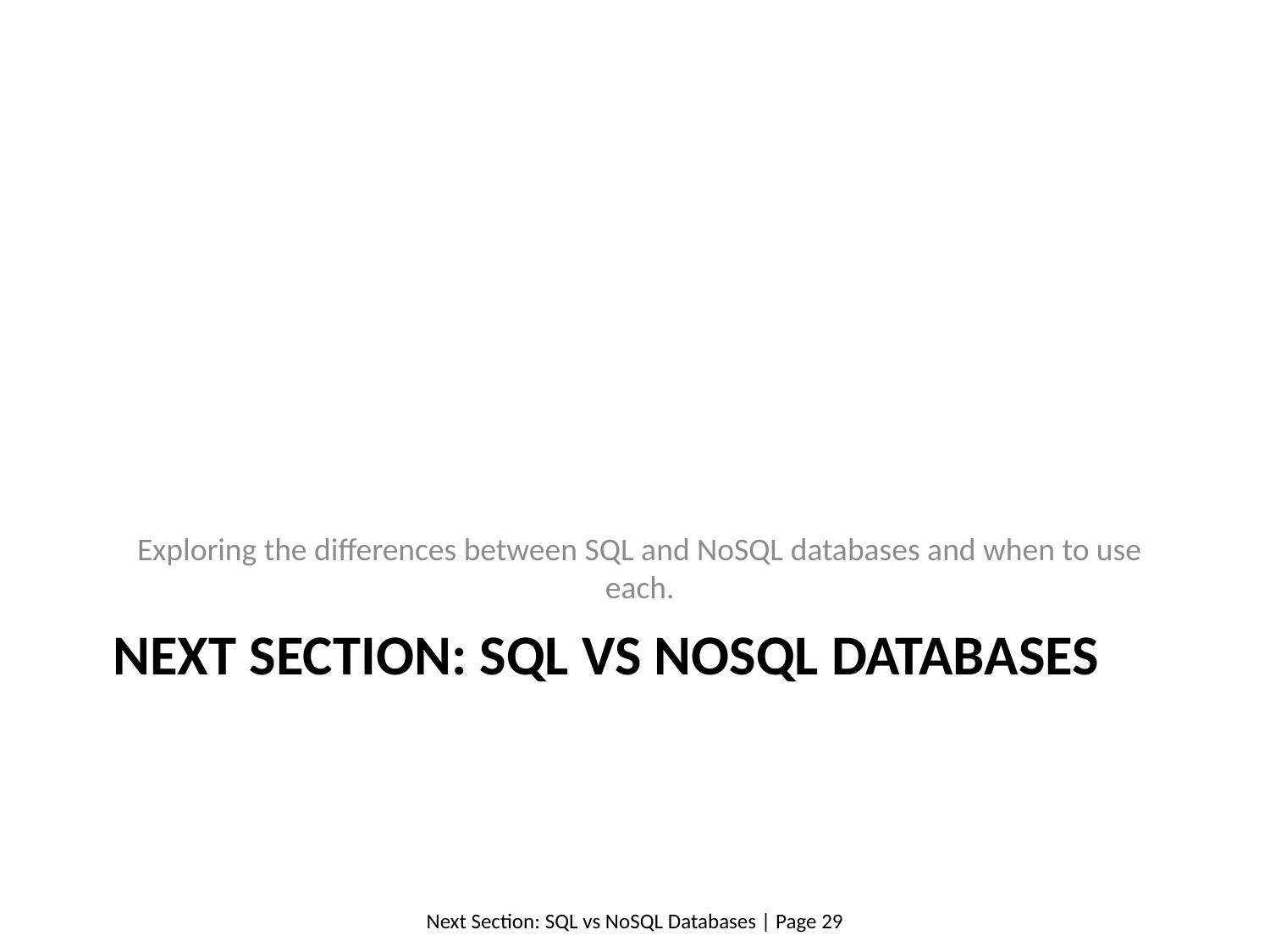

Exploring the differences between SQL and NoSQL databases and when to use each.
# Next Section: SQL vs NoSQL Databases

Next Section: SQL vs NoSQL Databases | Page 29